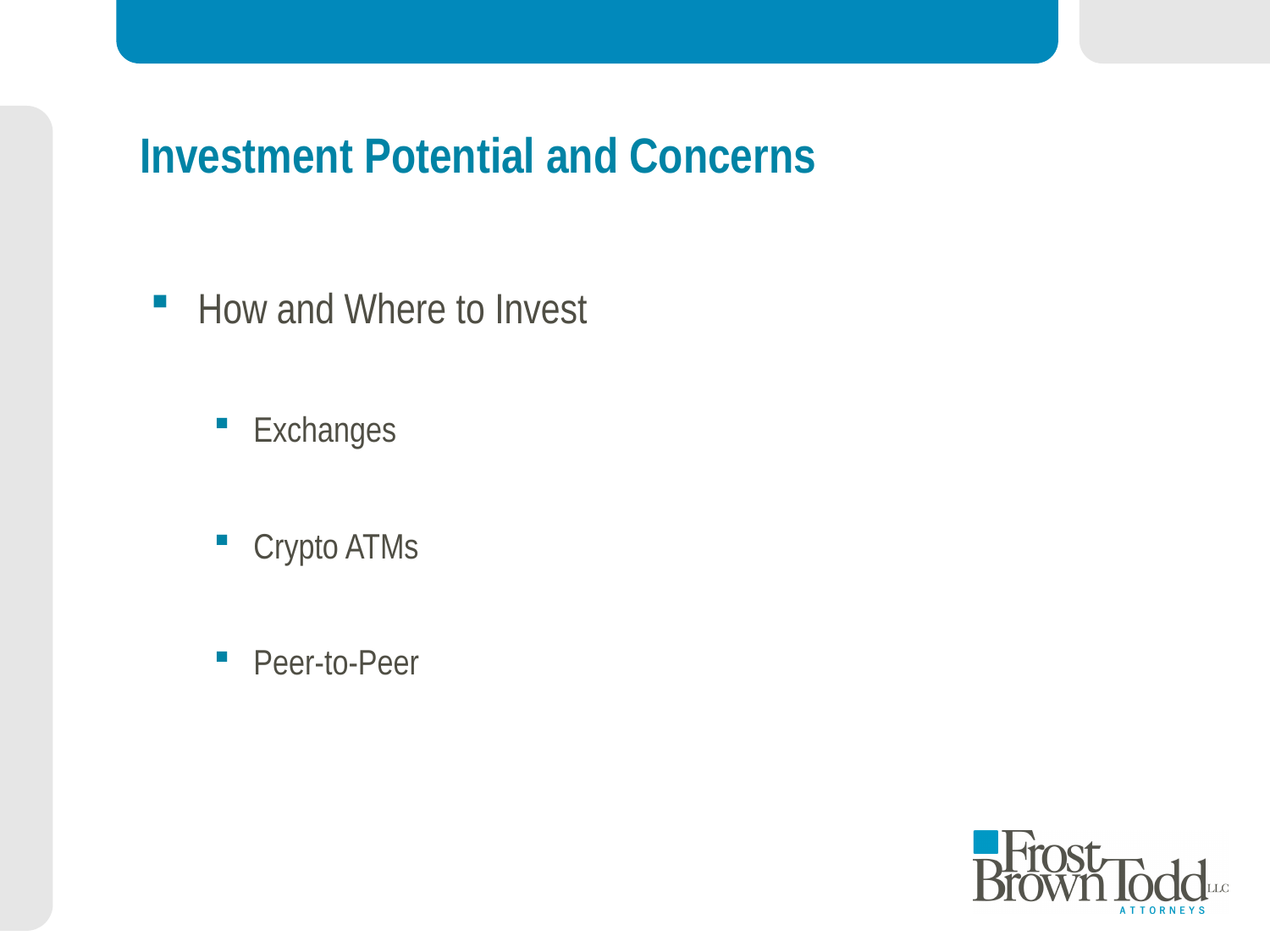

# Investment Potential and Concerns
How and Where to Invest

Exchanges

Crypto ATMs

Peer-to-Peer